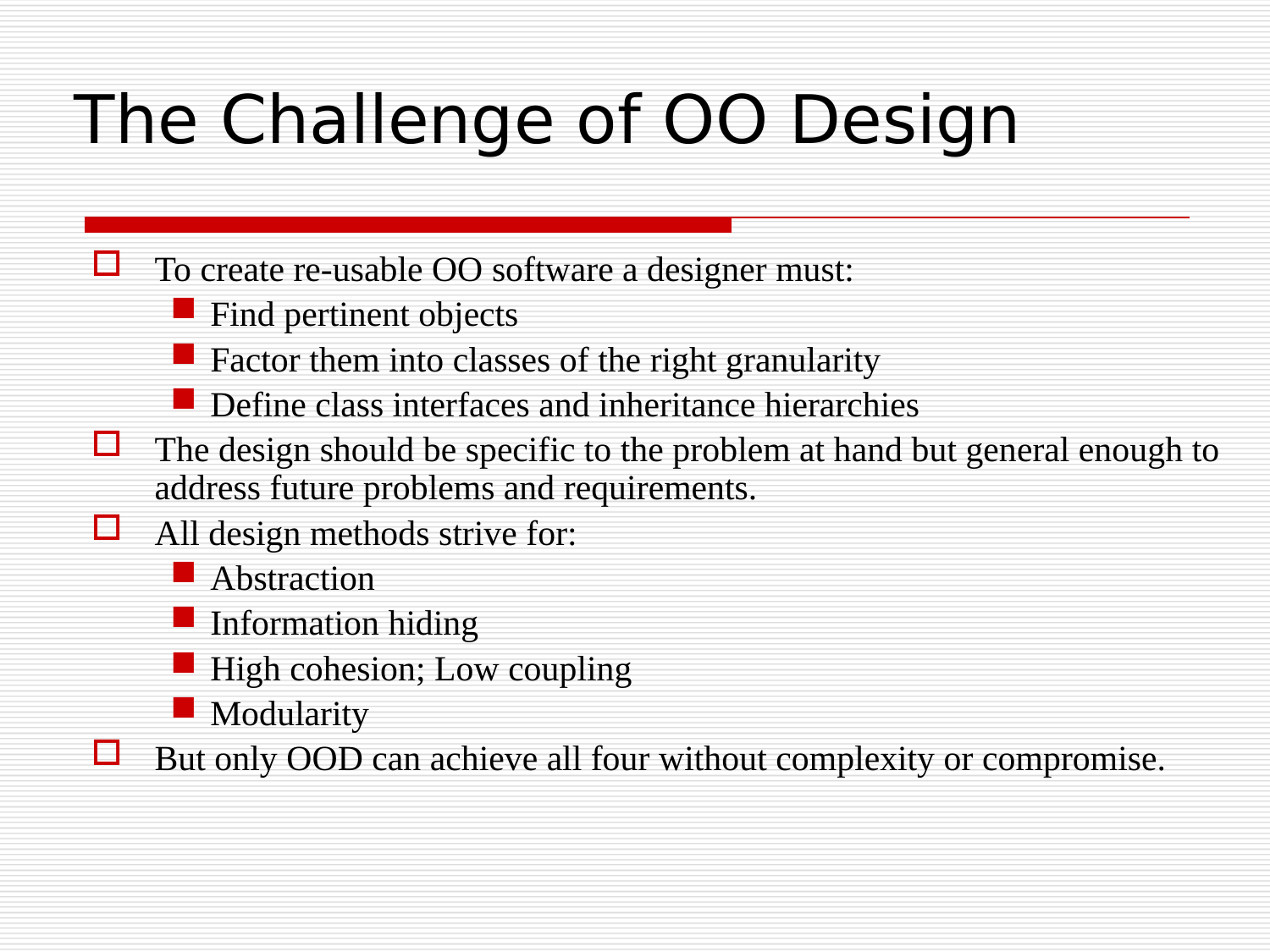

The Challenge of OO Design
To create re-usable OO software a designer must:
Find pertinent objects
Factor them into classes of the right granularity
Define class interfaces and inheritance hierarchies
The design should be specific to the problem at hand but general enough to address future problems and requirements.
All design methods strive for:
Abstraction
Information hiding
High cohesion; Low coupling
Modularity
But only OOD can achieve all four without complexity or compromise.